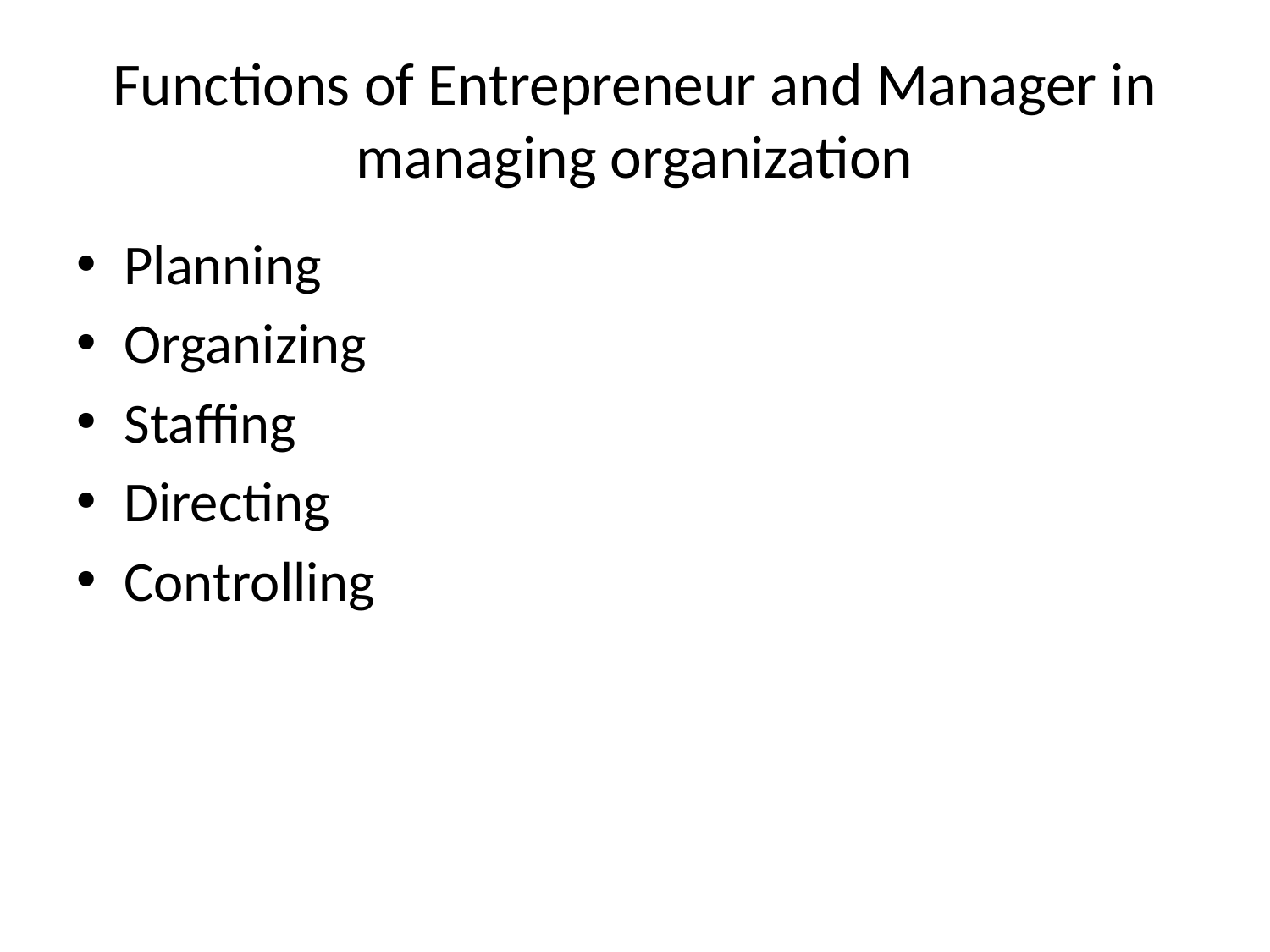

# Functions of Entrepreneur and Manager in managing organization
Planning
Organizing
Staffing
Directing
Controlling